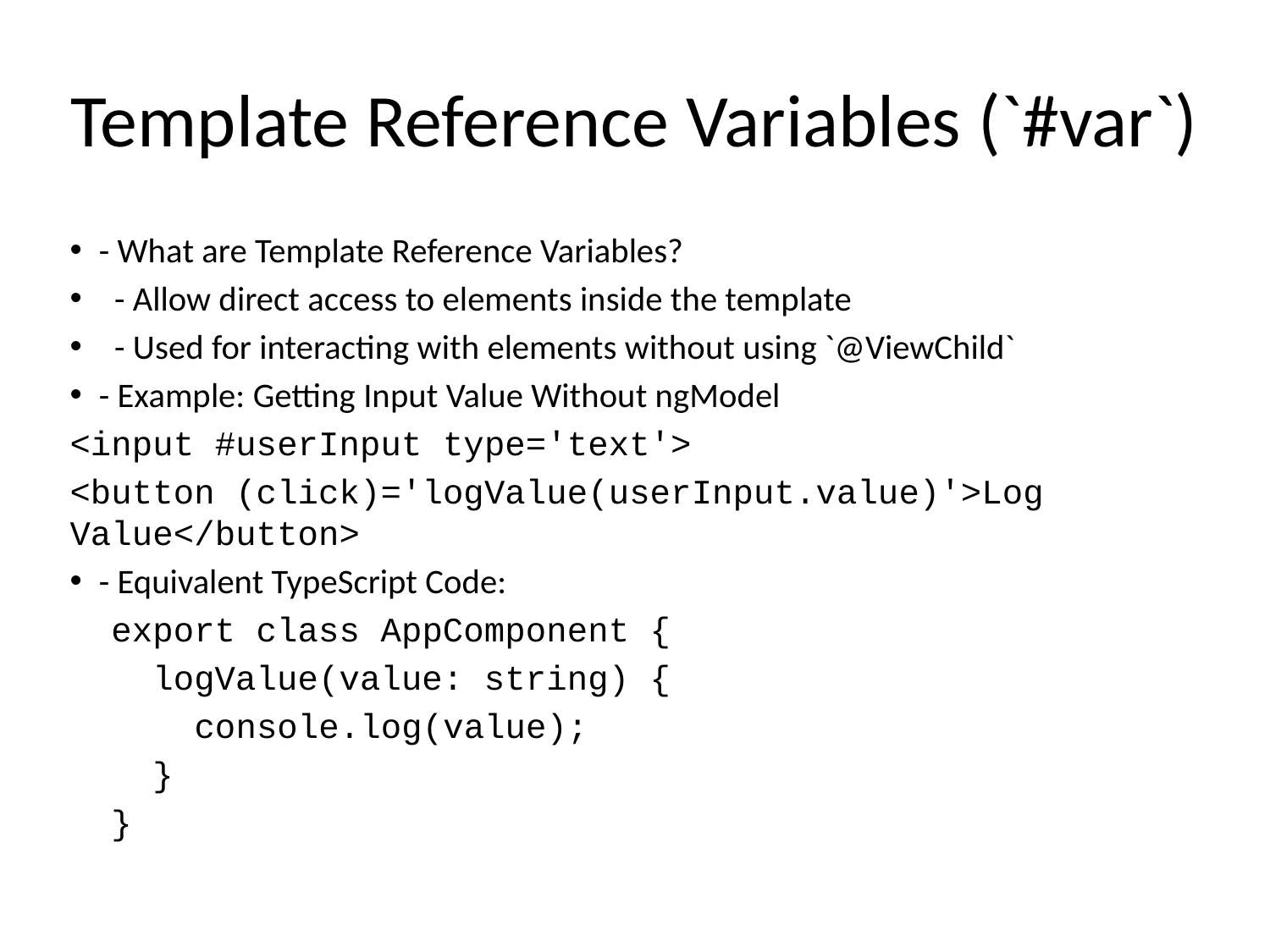

# Template Reference Variables (`#var`)
- What are Template Reference Variables?
  - Allow direct access to elements inside the template
  - Used for interacting with elements without using `@ViewChild`
- Example: Getting Input Value Without ngModel
<input #userInput type='text'>
<button (click)='logValue(userInput.value)'>Log Value</button>
- Equivalent TypeScript Code:
  export class AppComponent {
    logValue(value: string) {
      console.log(value);
    }
  }